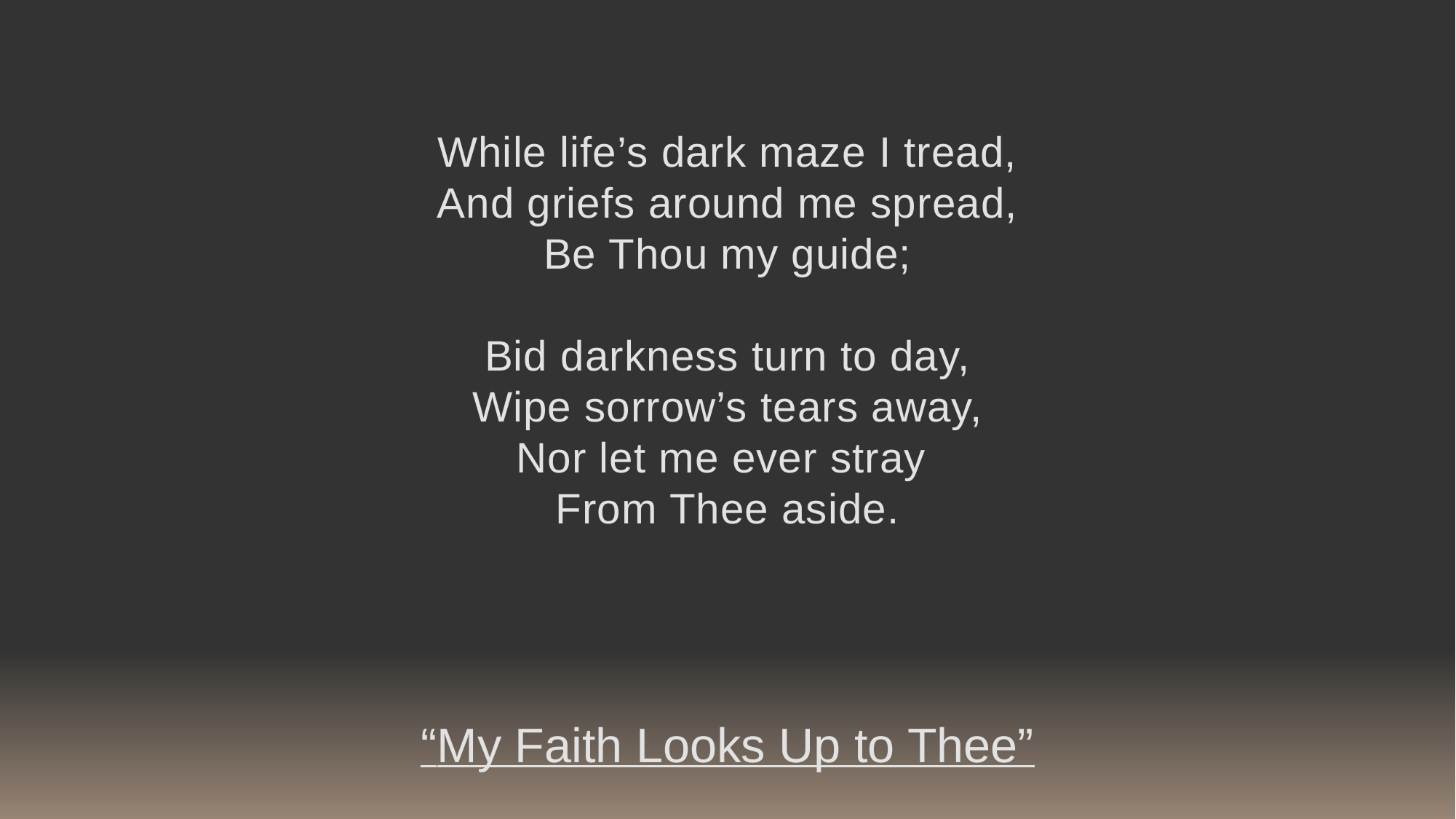

While life’s dark maze I tread,
And griefs around me spread,
Be Thou my guide;

Bid darkness turn to day,
Wipe sorrow’s tears away,
Nor let me ever stray
From Thee aside.

“My Faith Looks Up to Thee”